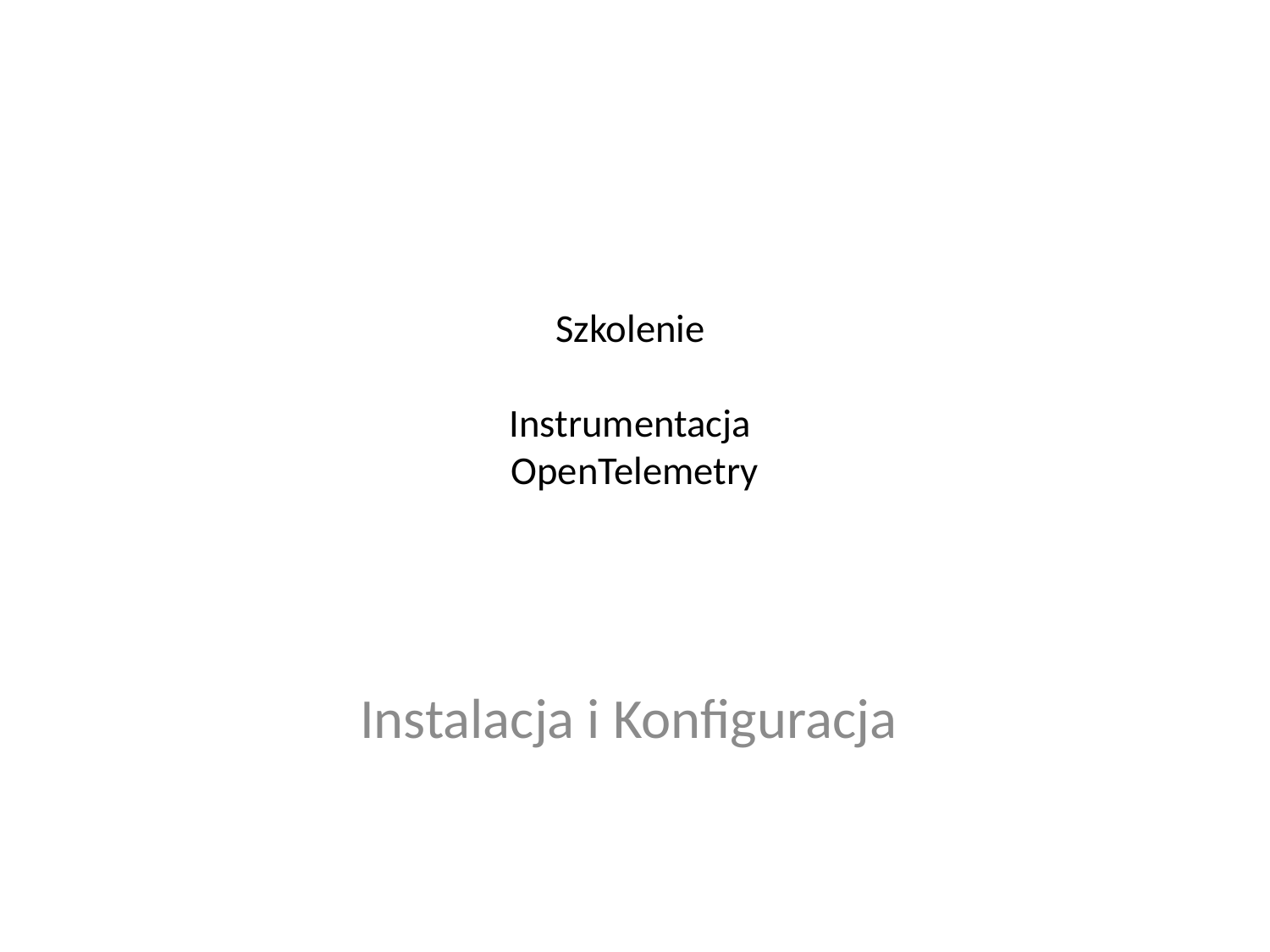

# Szkolenie Instrumentacja OpenTelemetry
Instalacja i Konfiguracja